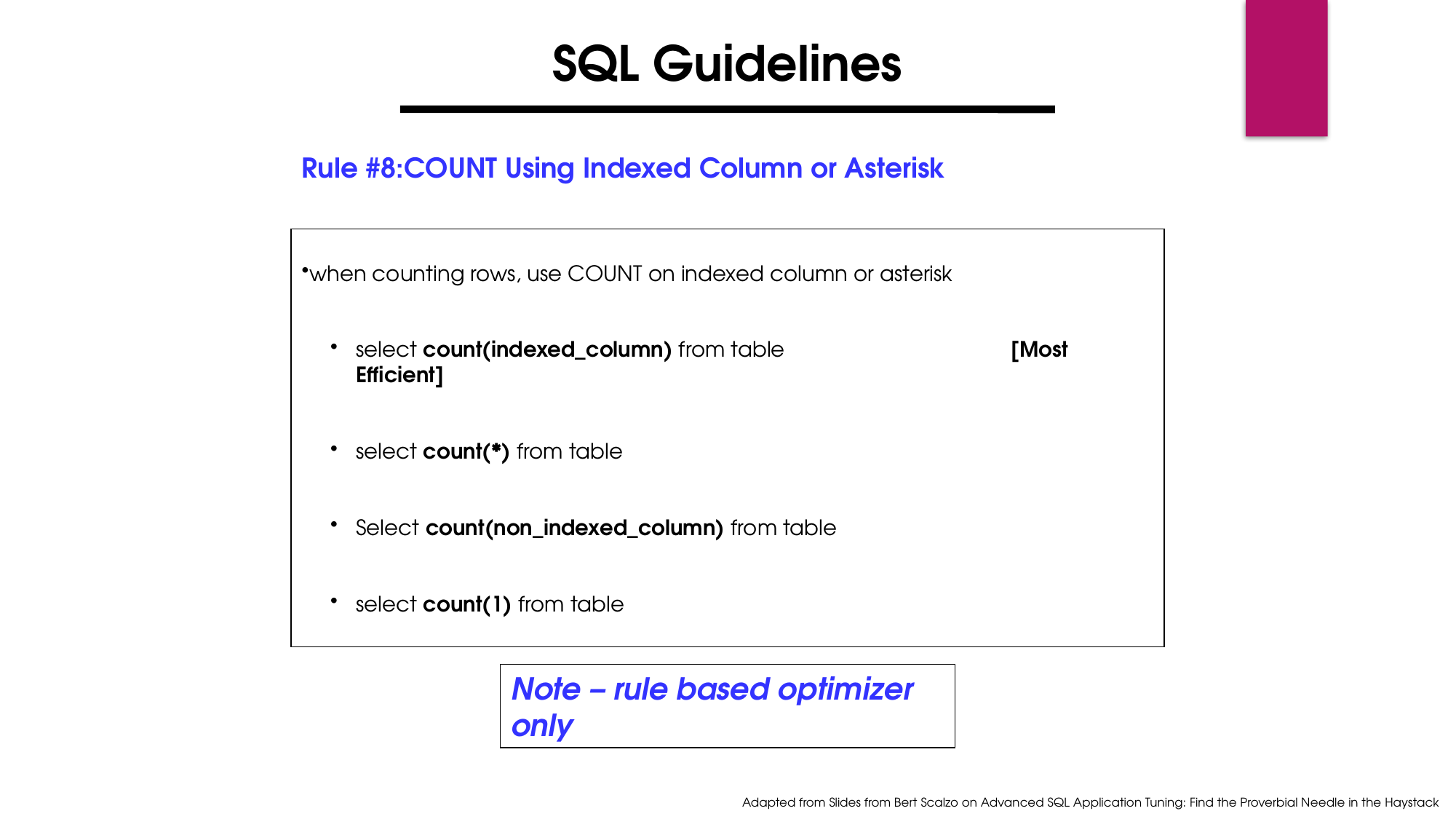

SQL Guidelines

Rule #8:COUNT Using Indexed Column or Asterisk

when counting rows, use COUNT on indexed column or asterisk

select count(indexed_column) from table			[Most Efficient]

select count(*) from table

Select count(non_indexed_column) from table

select count(1) from table

Note – rule based optimizer only
Adapted from Slides from Bert Scalzo on Advanced SQL Application Tuning: Find the Proverbial Needle in the Haystack